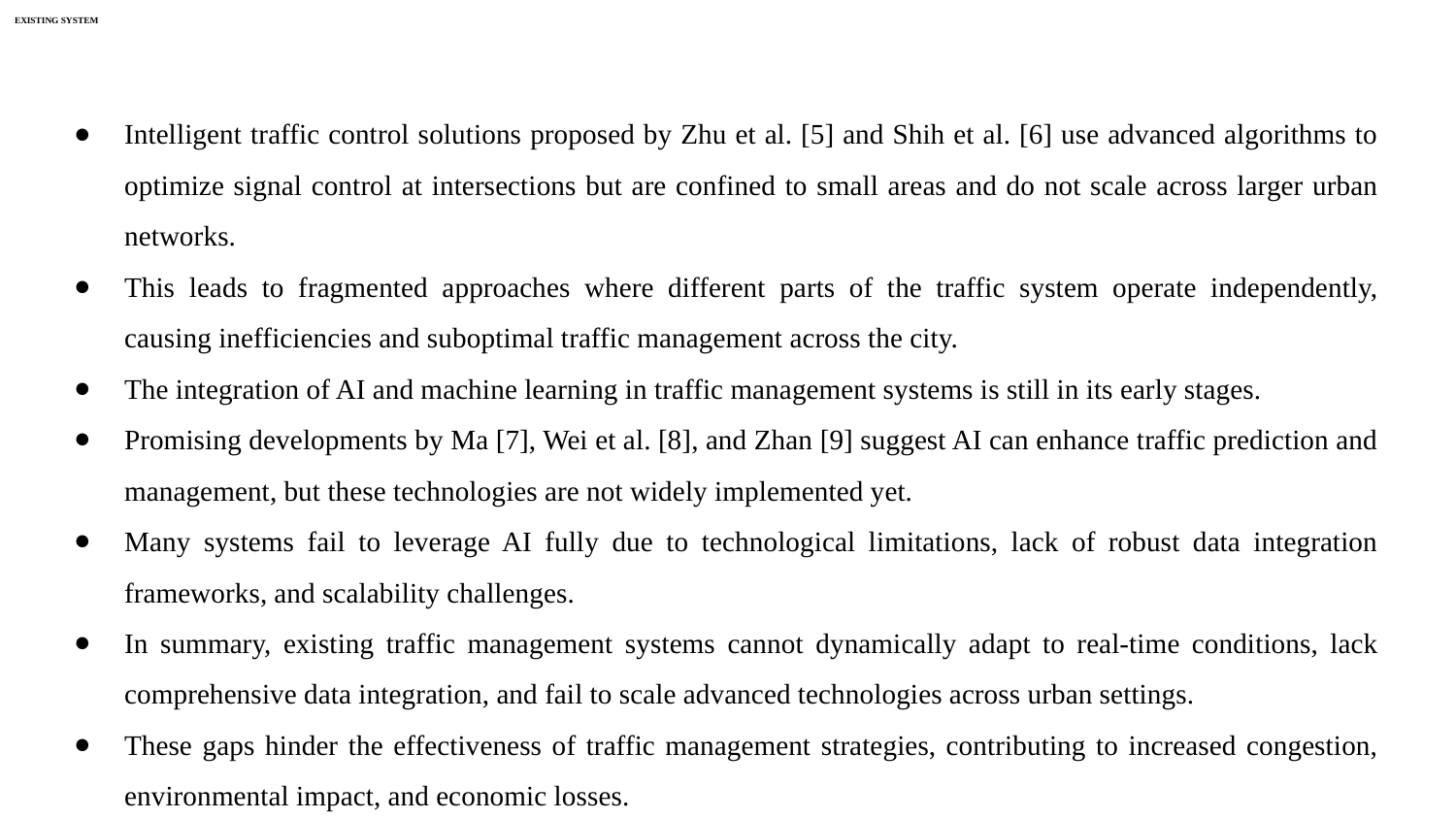

# EXISTING SYSTEM

Intelligent traffic control solutions proposed by Zhu et al. [5] and Shih et al. [6] use advanced algorithms to optimize signal control at intersections but are confined to small areas and do not scale across larger urban networks.
This leads to fragmented approaches where different parts of the traffic system operate independently, causing inefficiencies and suboptimal traffic management across the city.
The integration of AI and machine learning in traffic management systems is still in its early stages.
Promising developments by Ma [7], Wei et al. [8], and Zhan [9] suggest AI can enhance traffic prediction and management, but these technologies are not widely implemented yet.
Many systems fail to leverage AI fully due to technological limitations, lack of robust data integration frameworks, and scalability challenges.
In summary, existing traffic management systems cannot dynamically adapt to real-time conditions, lack comprehensive data integration, and fail to scale advanced technologies across urban settings.
These gaps hinder the effectiveness of traffic management strategies, contributing to increased congestion, environmental impact, and economic losses.